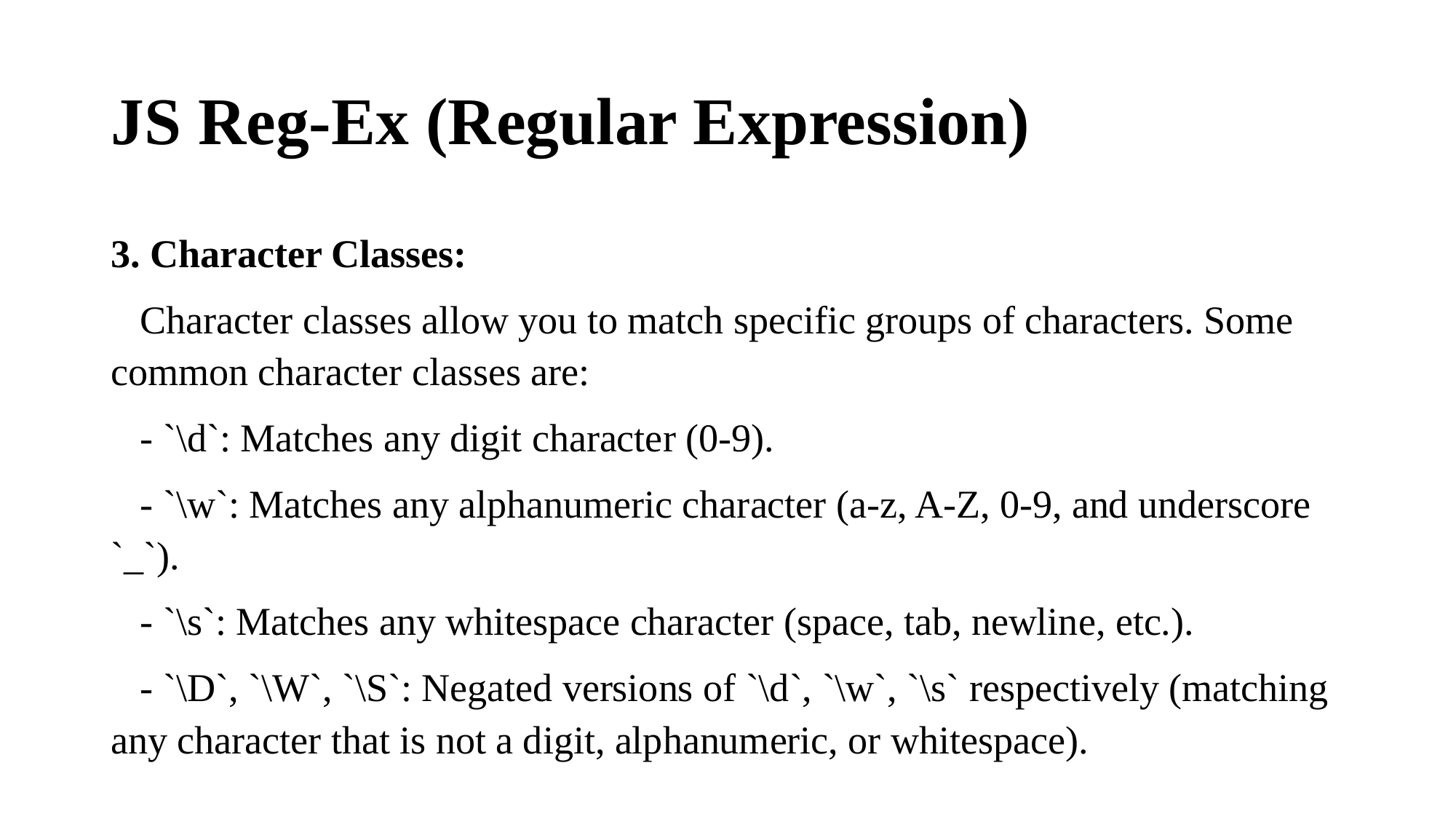

# JS Reg-Ex (Regular Expression)
3. Character Classes:
   Character classes allow you to match specific groups of characters. Some common character classes are:
   - `\d`: Matches any digit character (0-9).
   - `\w`: Matches any alphanumeric character (a-z, A-Z, 0-9, and underscore `_`).
   - `\s`: Matches any whitespace character (space, tab, newline, etc.).
   - `\D`, `\W`, `\S`: Negated versions of `\d`, `\w`, `\s` respectively (matching any character that is not a digit, alphanumeric, or whitespace).